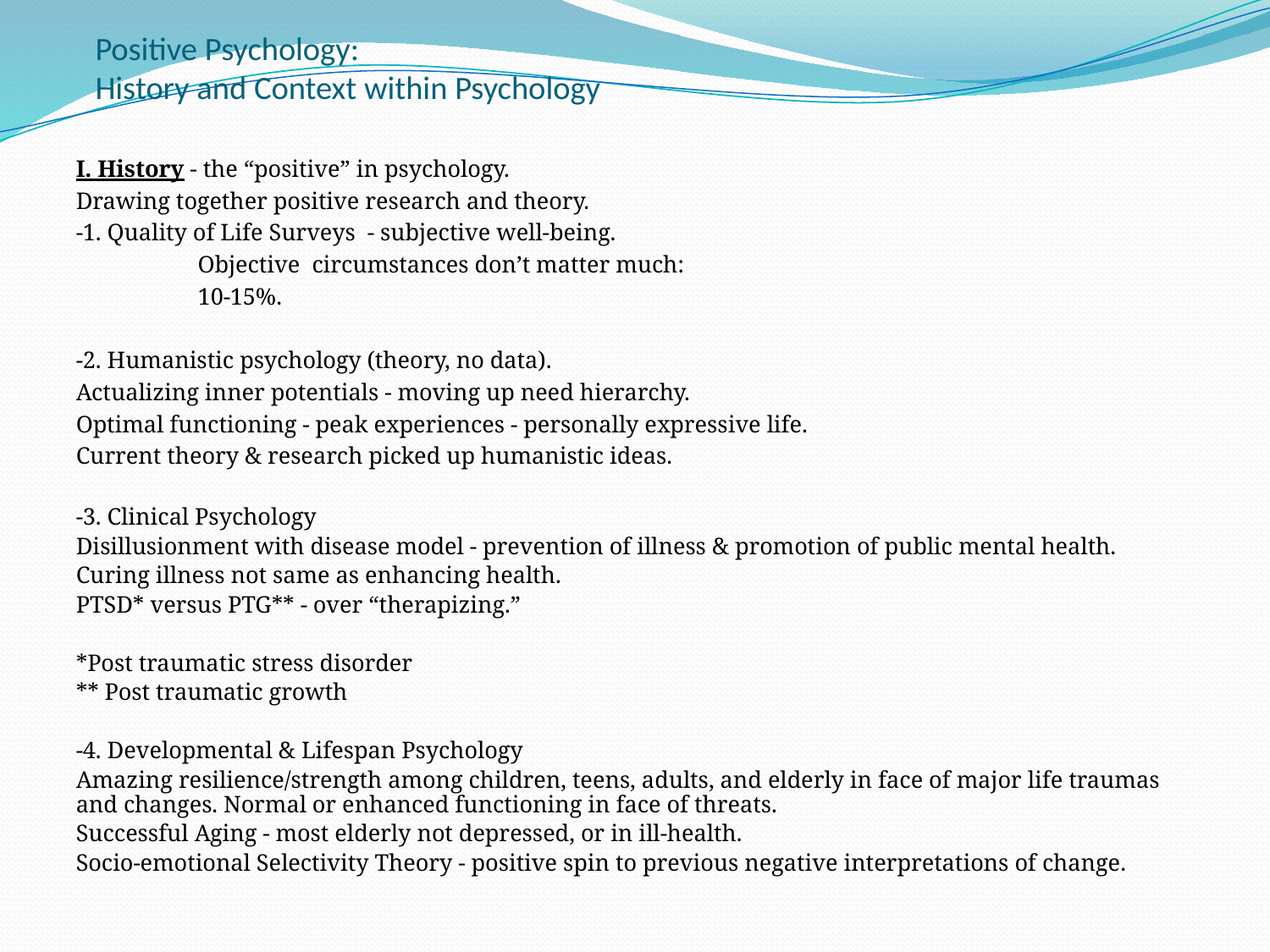

# Positive Psychology: History and Context within Psychology
I. History - the “positive” in psychology.
Drawing together positive research and theory.
-1. Quality of Life Surveys  - subjective well-being.
 	Objective  circumstances don’t matter much:
	10-15%.

-2. Humanistic psychology (theory, no data).
Actualizing inner potentials - moving up need hierarchy.
Optimal functioning - peak experiences - personally expressive life.
Current theory & research picked up humanistic ideas.

-3. Clinical Psychology
Disillusionment with disease model - prevention of illness & promotion of public mental health.
Curing illness not same as enhancing health.
PTSD* versus PTG** - over “therapizing.”

*Post traumatic stress disorder
** Post traumatic growth

-4. Developmental & Lifespan Psychology
Amazing resilience/strength among children, teens, adults, and elderly in face of major life traumas and changes. Normal or enhanced functioning in face of threats.
Successful Aging - most elderly not depressed, or in ill-health.
Socio-emotional Selectivity Theory - positive spin to previous negative interpretations of change.